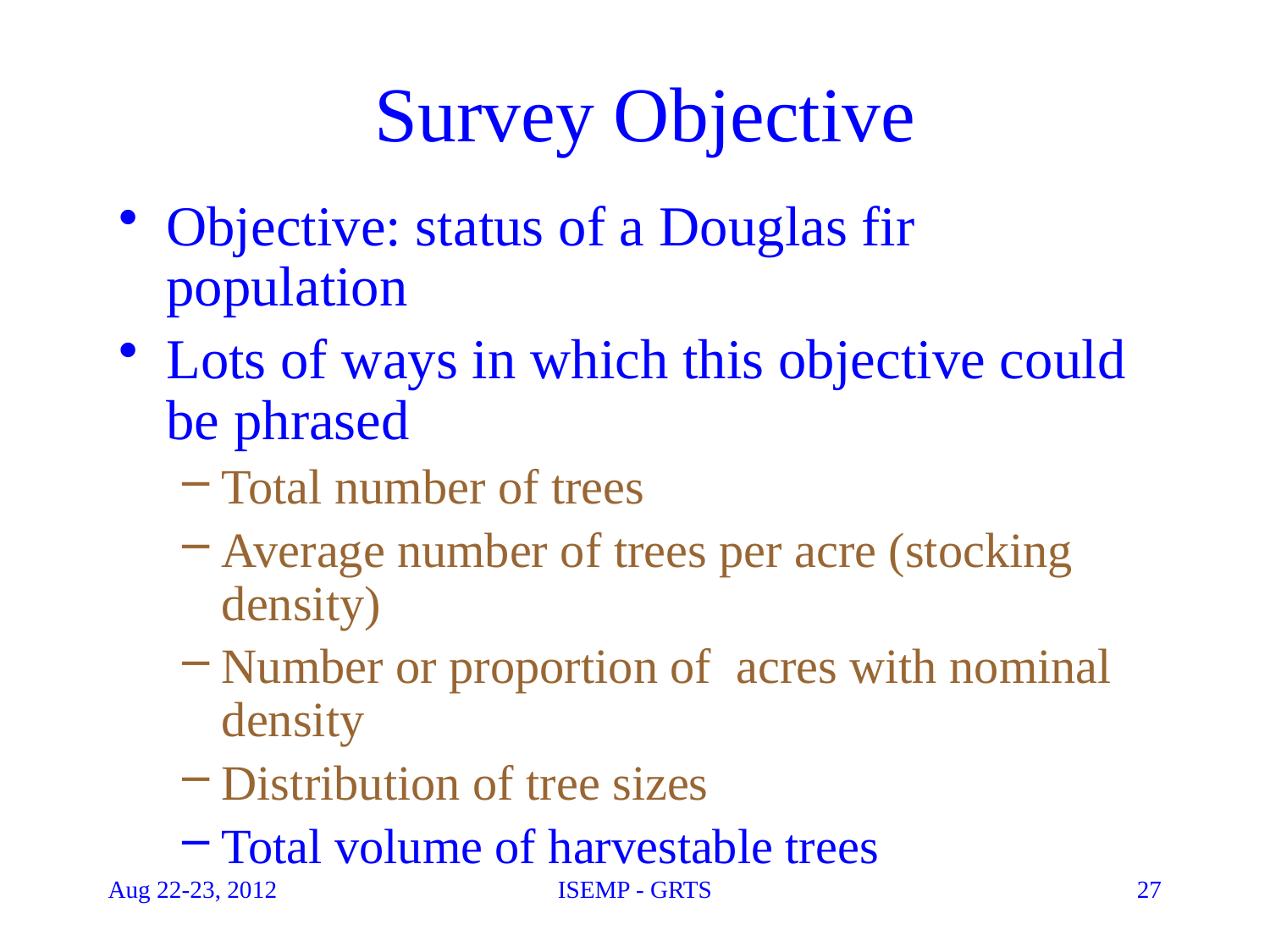

# Survey Objective
Objective: status of a Douglas fir population
Lots of ways in which this objective could be phrased
Total number of trees
Average number of trees per acre (stocking density)
Number or proportion of  acres with nominal density
Distribution of tree sizes
Total volume of harvestable trees
Aug 22-23, 2012
ISEMP - GRTS
27